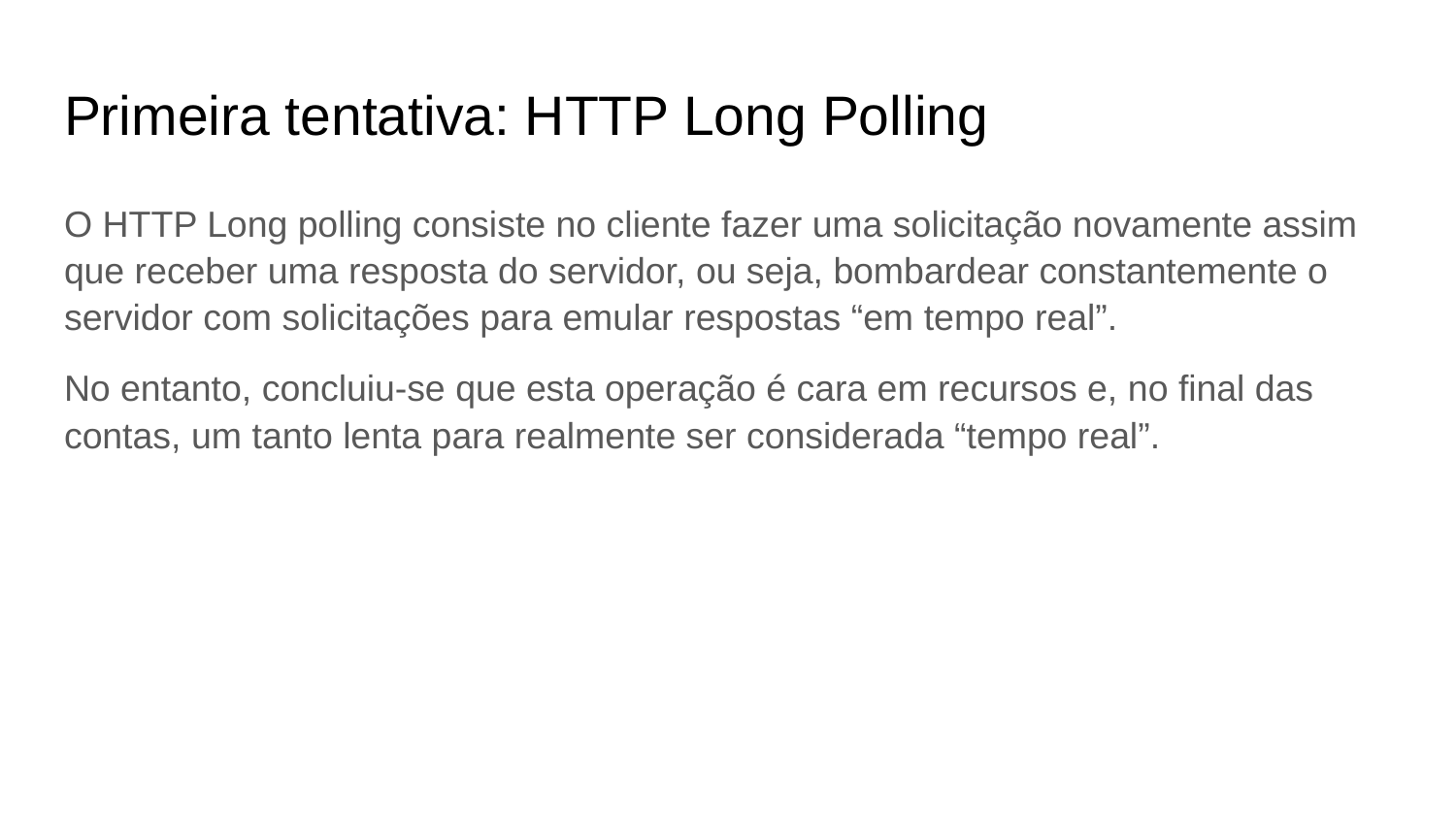

# Primeira tentativa: HTTP Long Polling
O HTTP Long polling consiste no cliente fazer uma solicitação novamente assim que receber uma resposta do servidor, ou seja, bombardear constantemente o servidor com solicitações para emular respostas “em tempo real”.
No entanto, concluiu-se que esta operação é cara em recursos e, no final das contas, um tanto lenta para realmente ser considerada “tempo real”.